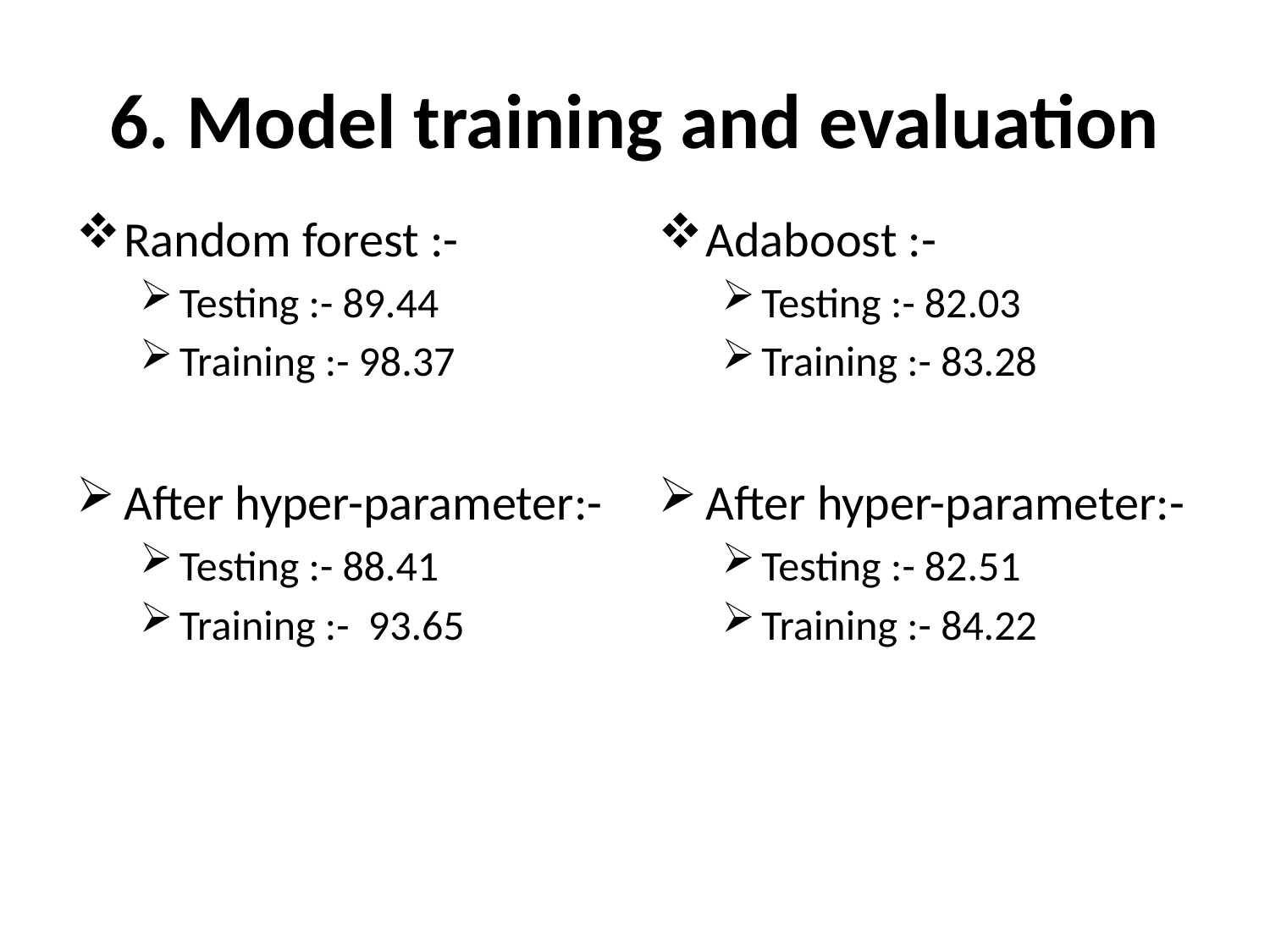

# 6. Model training and evaluation
Random forest :-
Testing :- 89.44
Training :- 98.37

After hyper-parameter:-
Testing :- 88.41
Training :-  93.65

Adaboost :-
Testing :- 82.03
Training :- 83.28

After hyper-parameter:-
Testing :- 82.51
Training :- 84.22